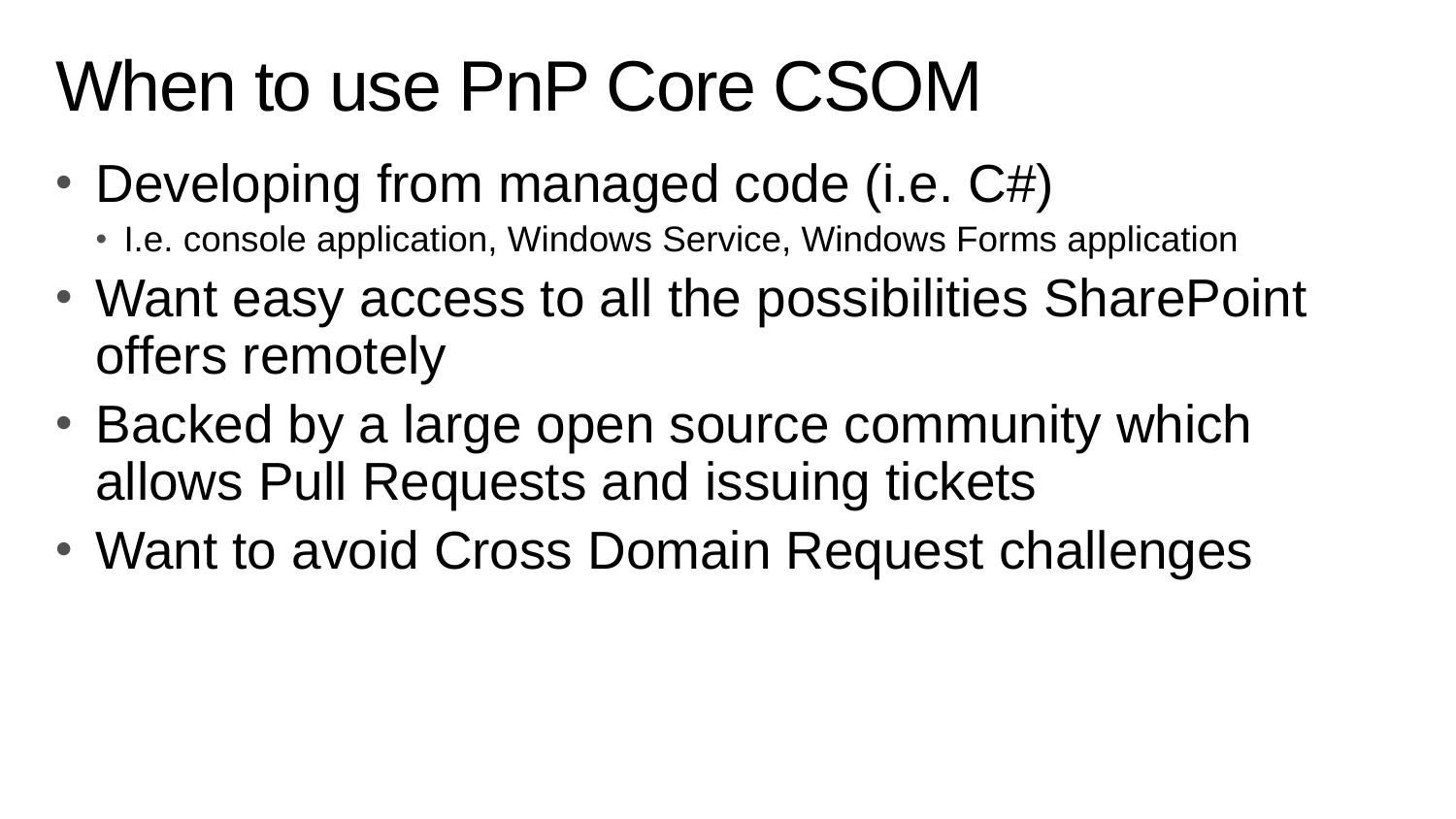

# When to use PnP Core CSOM
Developing from managed code (i.e. C#)
I.e. console application, Windows Service, Windows Forms application
Want easy access to all the possibilities SharePoint offers remotely
Backed by a large open source community which allows Pull Requests and issuing tickets
Want to avoid Cross Domain Request challenges